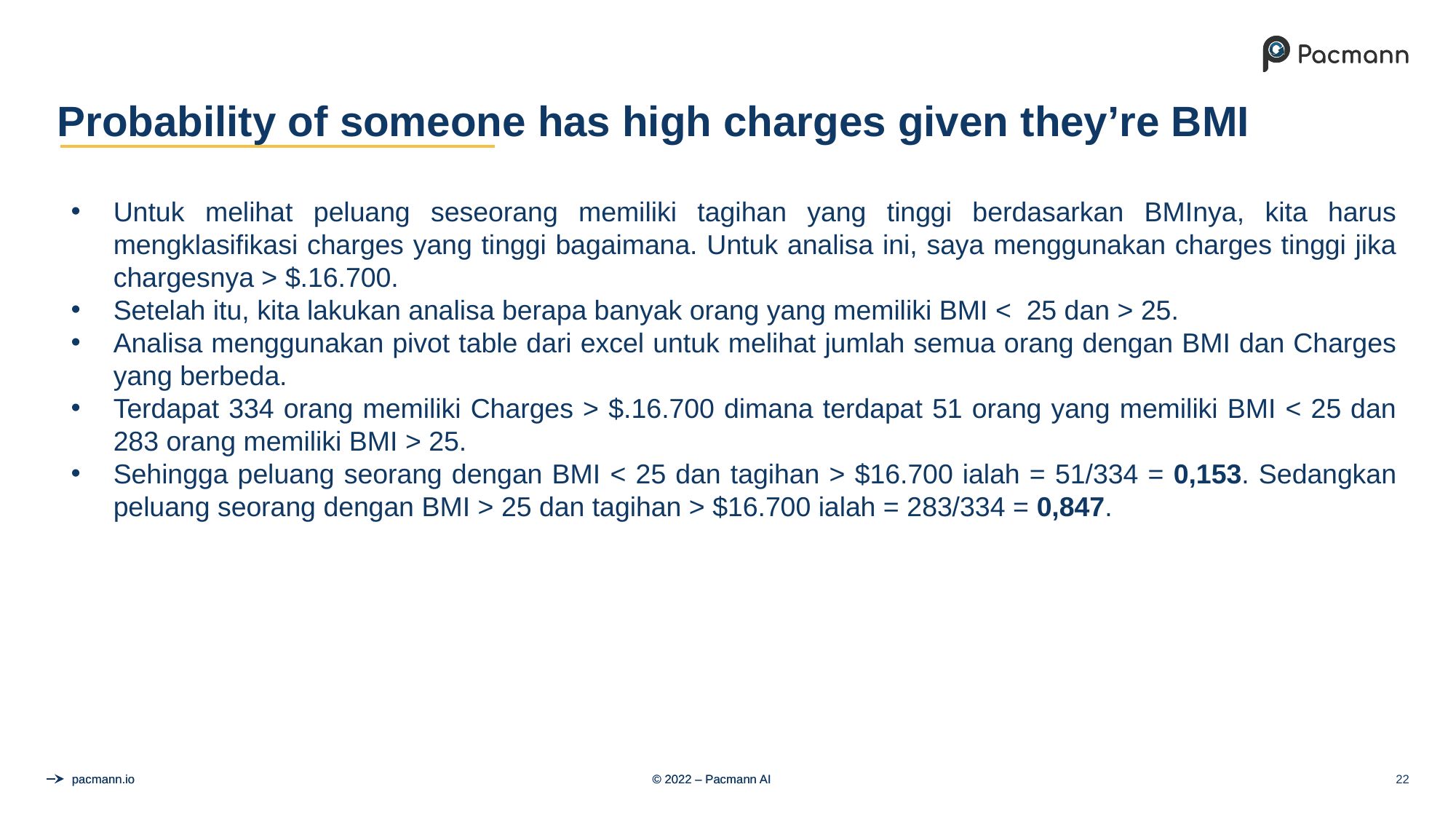

# Probability of someone has high charges given they’re BMI
Untuk melihat peluang seseorang memiliki tagihan yang tinggi berdasarkan BMInya, kita harus mengklasifikasi charges yang tinggi bagaimana. Untuk analisa ini, saya menggunakan charges tinggi jika chargesnya > $.16.700.
Setelah itu, kita lakukan analisa berapa banyak orang yang memiliki BMI <  25 dan > 25.
Analisa menggunakan pivot table dari excel untuk melihat jumlah semua orang dengan BMI dan Charges yang berbeda.
Terdapat 334 orang memiliki Charges > $.16.700 dimana terdapat 51 orang yang memiliki BMI < 25 dan 283 orang memiliki BMI > 25.
Sehingga peluang seorang dengan BMI < 25 dan tagihan > $16.700 ialah = 51/334 = 0,153. Sedangkan peluang seorang dengan BMI > 25 dan tagihan > $16.700 ialah = 283/334 = 0,847.